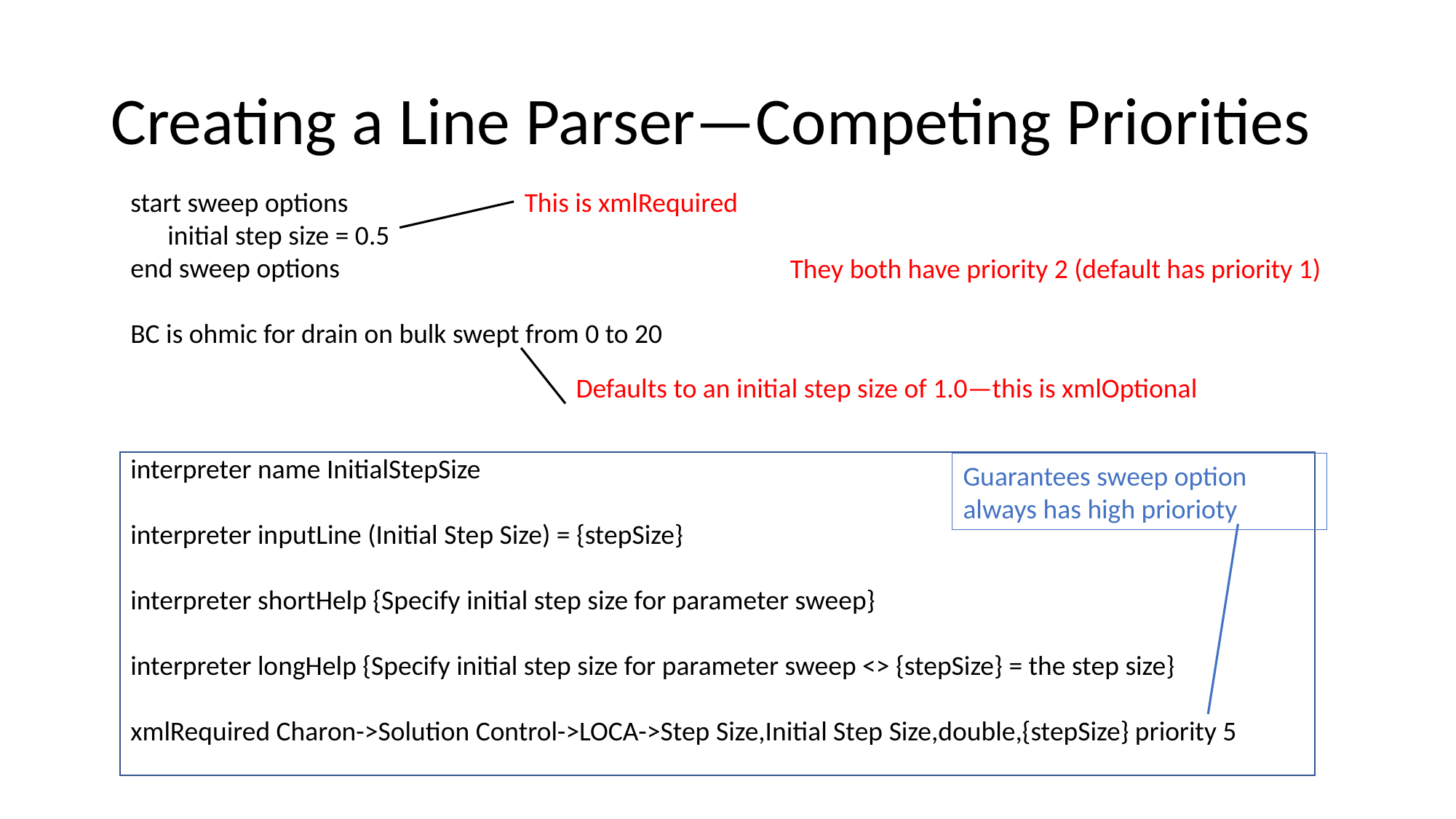

# Creating a Line Parser—Competing Priorities
start sweep options
      initial step size = 0.5
end sweep options

BC is ohmic for drain on bulk swept from 0 to 20
This is xmlRequired
They both have priority 2 (default has priority 1)
Defaults to an initial step size of 1.0—this is xmlOptional

interpreter name InitialStepSize

interpreter inputLine (Initial Step Size) = {stepSize}

interpreter shortHelp {Specify initial step size for parameter sweep}

interpreter longHelp {Specify initial step size for parameter sweep <> {stepSize} = the step size}

xmlRequired Charon->Solution Control->LOCA->Step Size,Initial Step Size,double,{stepSize} priority 5

Guarantees sweep option always has high priorioty